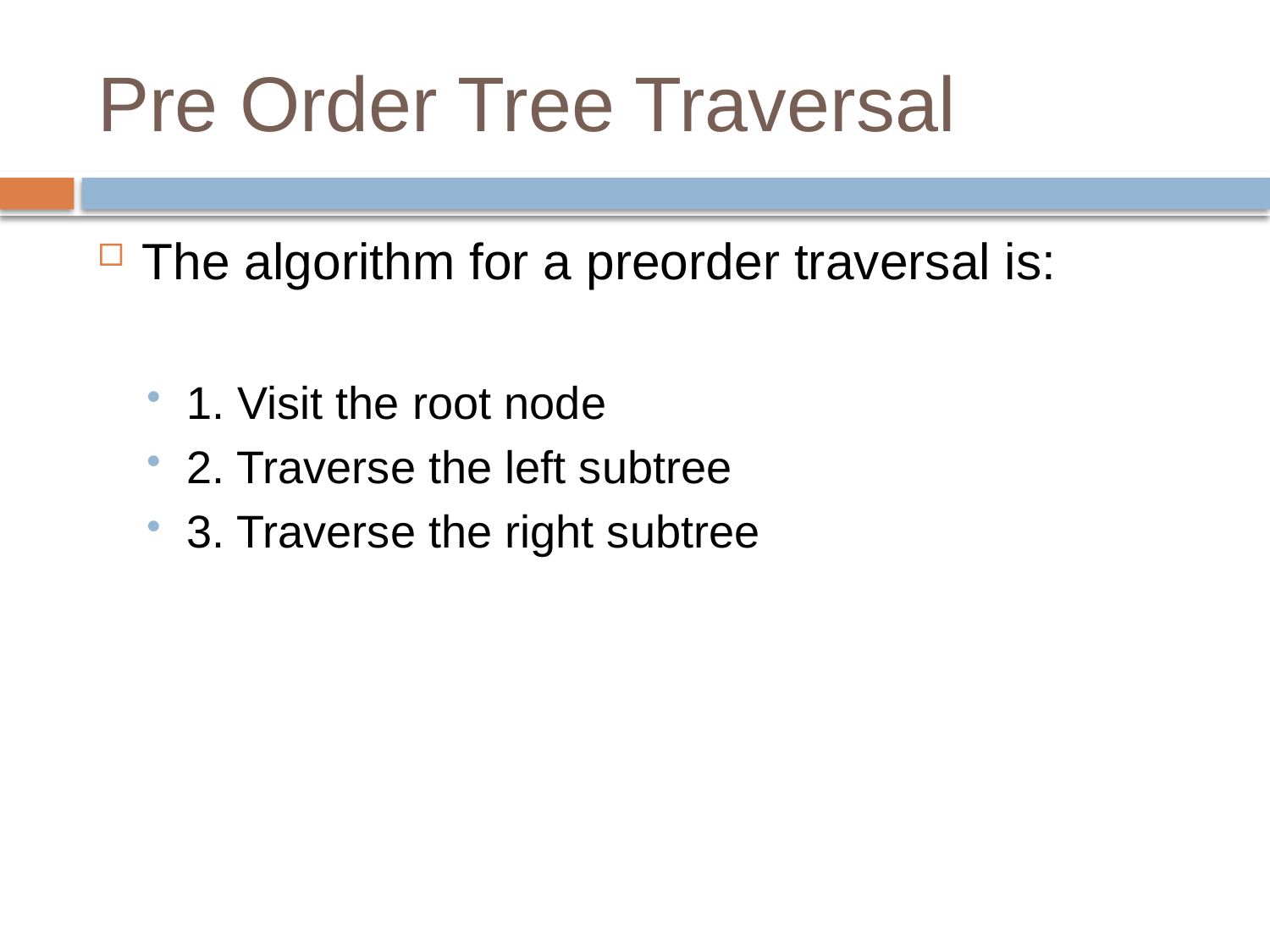

# Pre Order Tree Traversal
The algorithm for a preorder traversal is:

1. Visit the root node
2. Traverse the left subtree
3. Traverse the right subtree